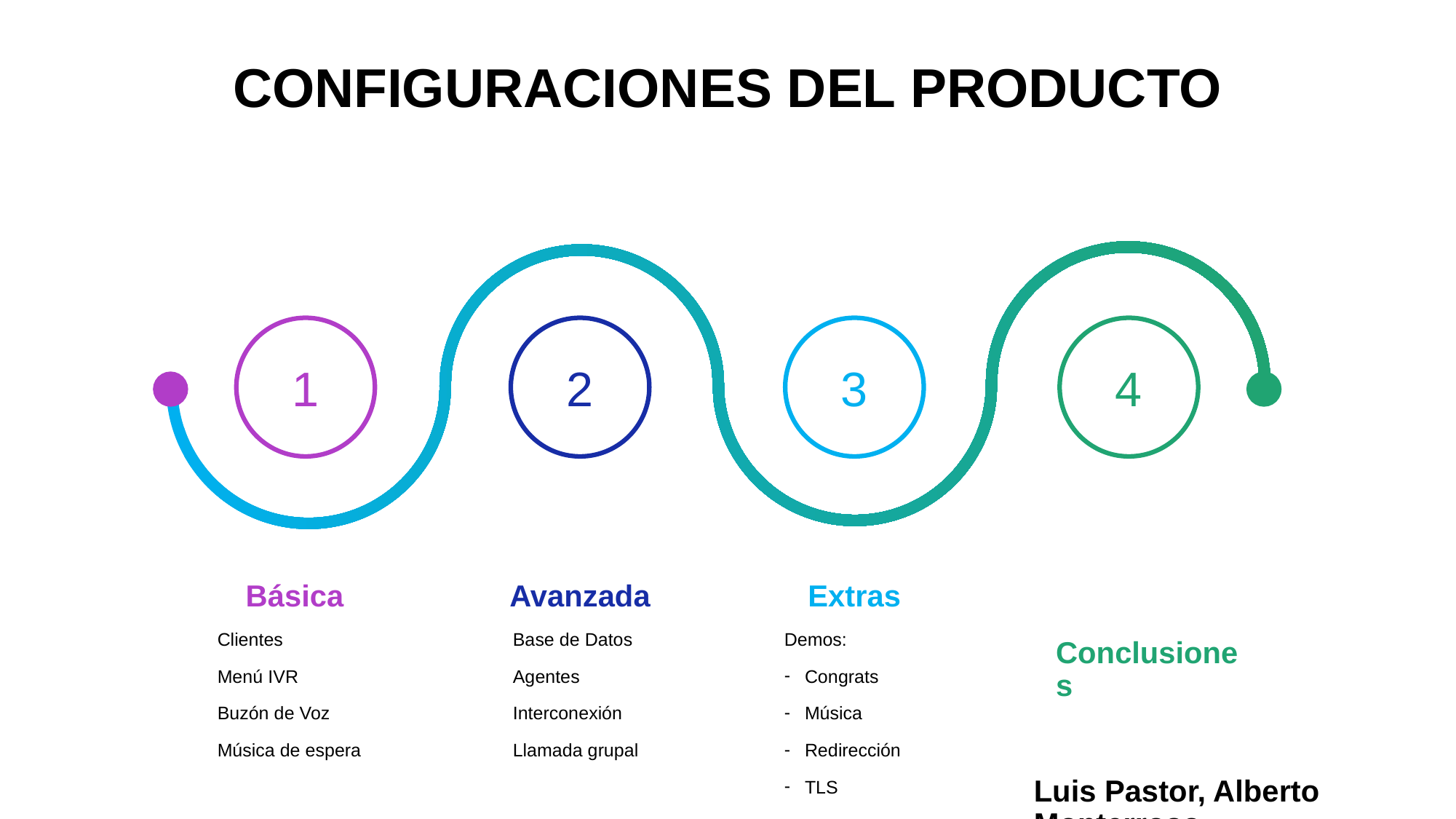

# Configuraciones del producto

1
2
3
4

Básica
Avanzada
Extras
Clientes
Menú IVR
Buzón de Voz
Música de espera
Base de Datos
Agentes
Interconexión
Llamada grupal

Demos:
Congrats
Música
Redirección
TLS
Conclusiones
Luis Pastor, Alberto Monterroso